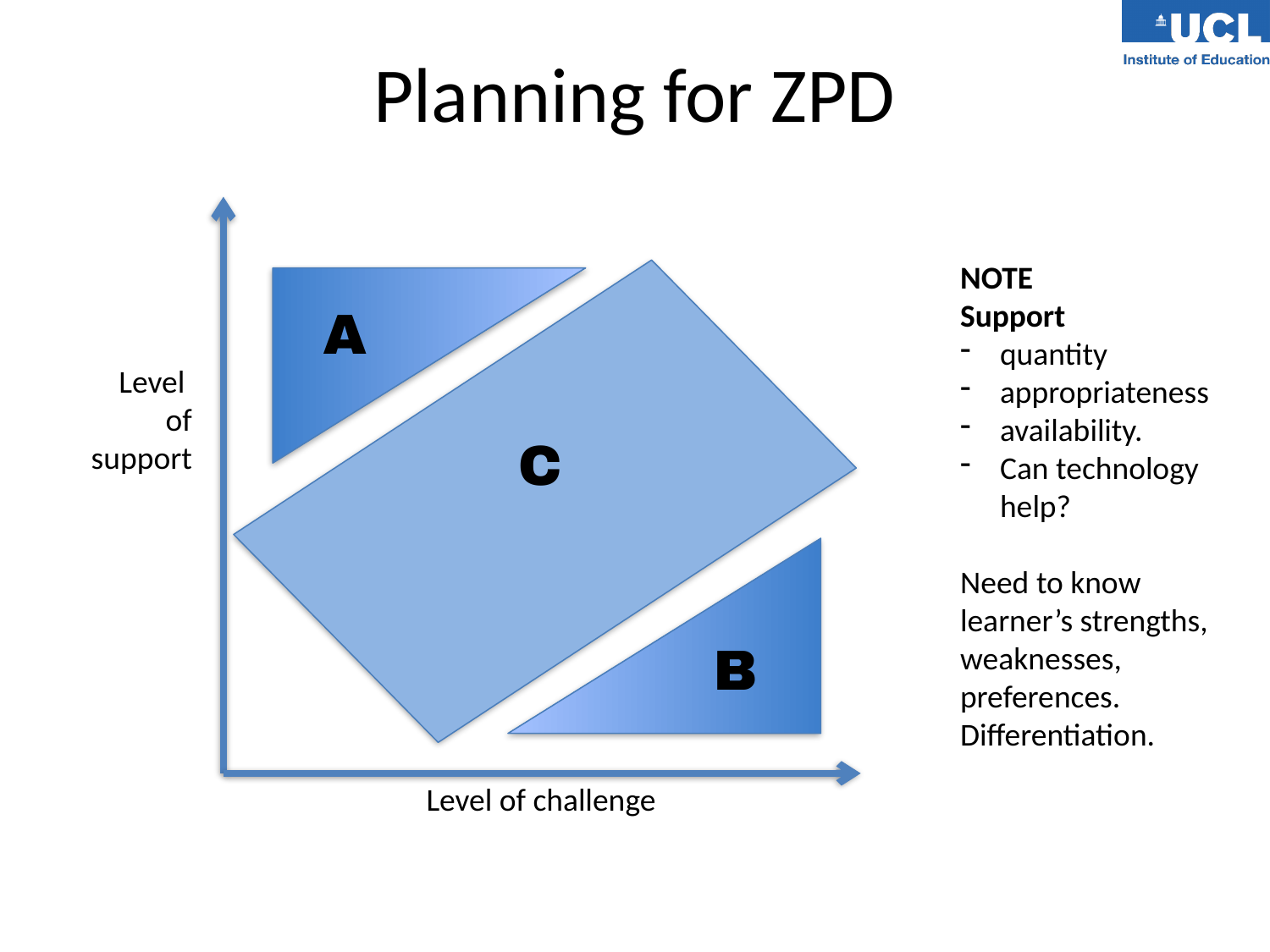

# Planning for ZPD
NOTE
Support
quantity
appropriateness
availability.
Can technology help?

Need to know learner’s strengths, weaknesses, preferences.
Differentiation.

A

C
Level
of support

B
Level of challenge